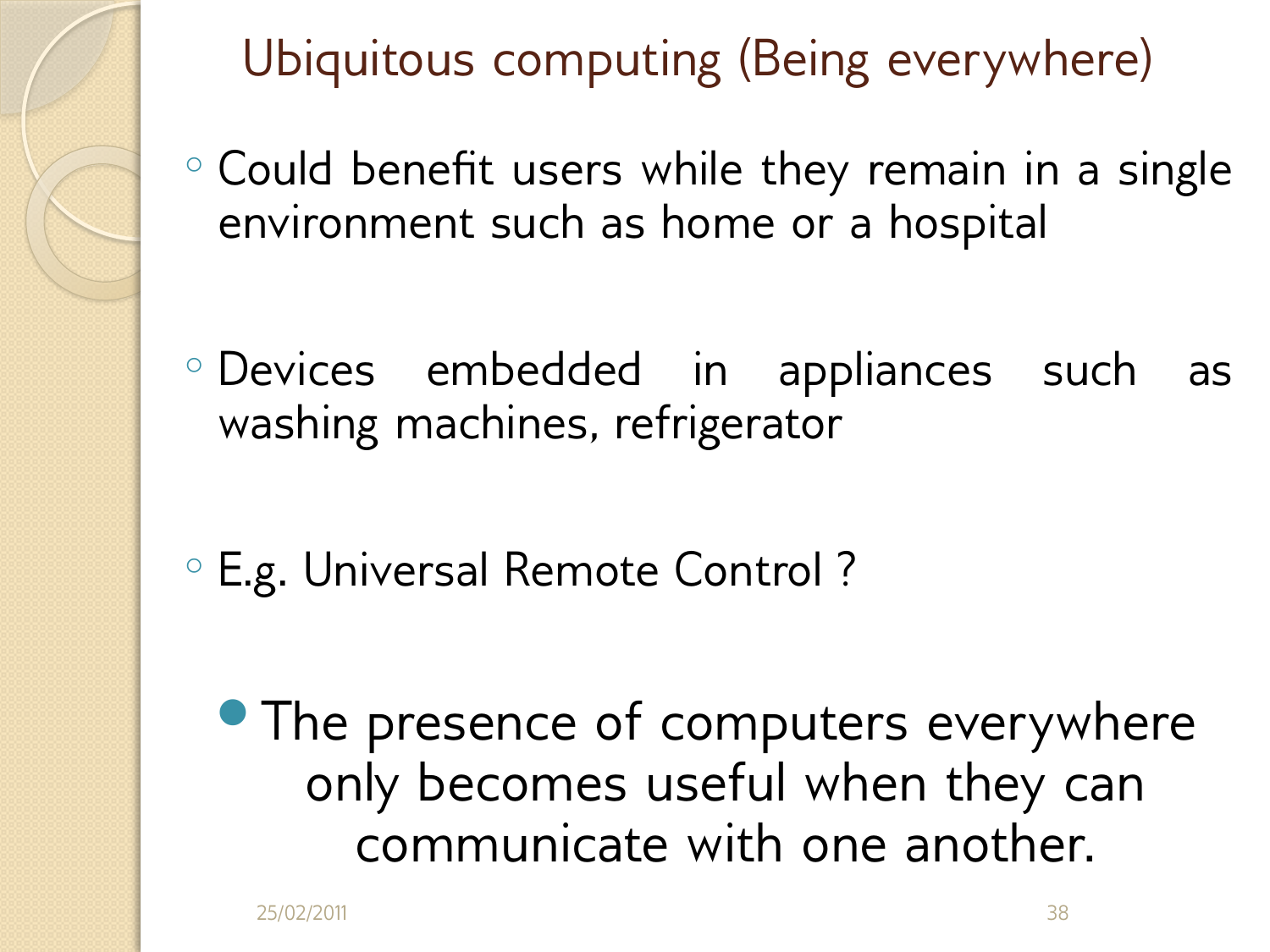

# Ubiquitous computing (Being everywhere)
Could benefit users while they remain in a single environment such as home or a hospital

Devices embedded in appliances such as washing machines, refrigerator

E.g. Universal Remote Control ?

The presence of computers everywhere only becomes useful when they can communicate with one another.

25/02/2011
38